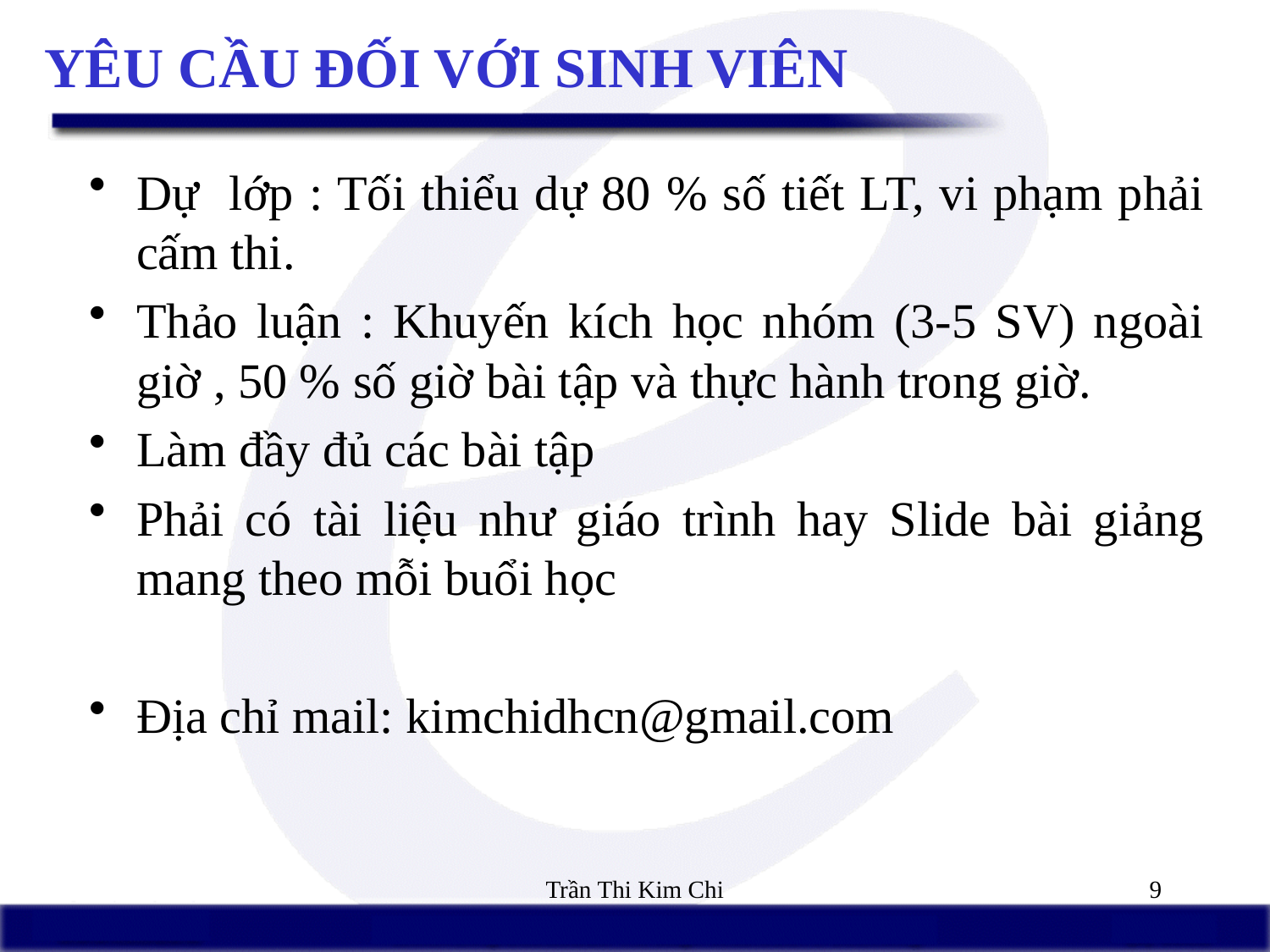

# YÊU CẦU ĐỐI VỚI SINH VIÊN
Dự  lớp : Tối thiểu dự 80 % số tiết LT, vi phạm phải cấm thi.
Thảo luận : Khuyến kích học nhóm (3-5 SV) ngoài giờ , 50 % số giờ bài tập và thực hành trong giờ.
Làm đầy đủ các bài tập
Phải có tài liệu như giáo trình hay Slide bài giảng mang theo mỗi buổi học

Địa chỉ mail: kimchidhcn@gmail.com
Trần Thi Kim Chi
9